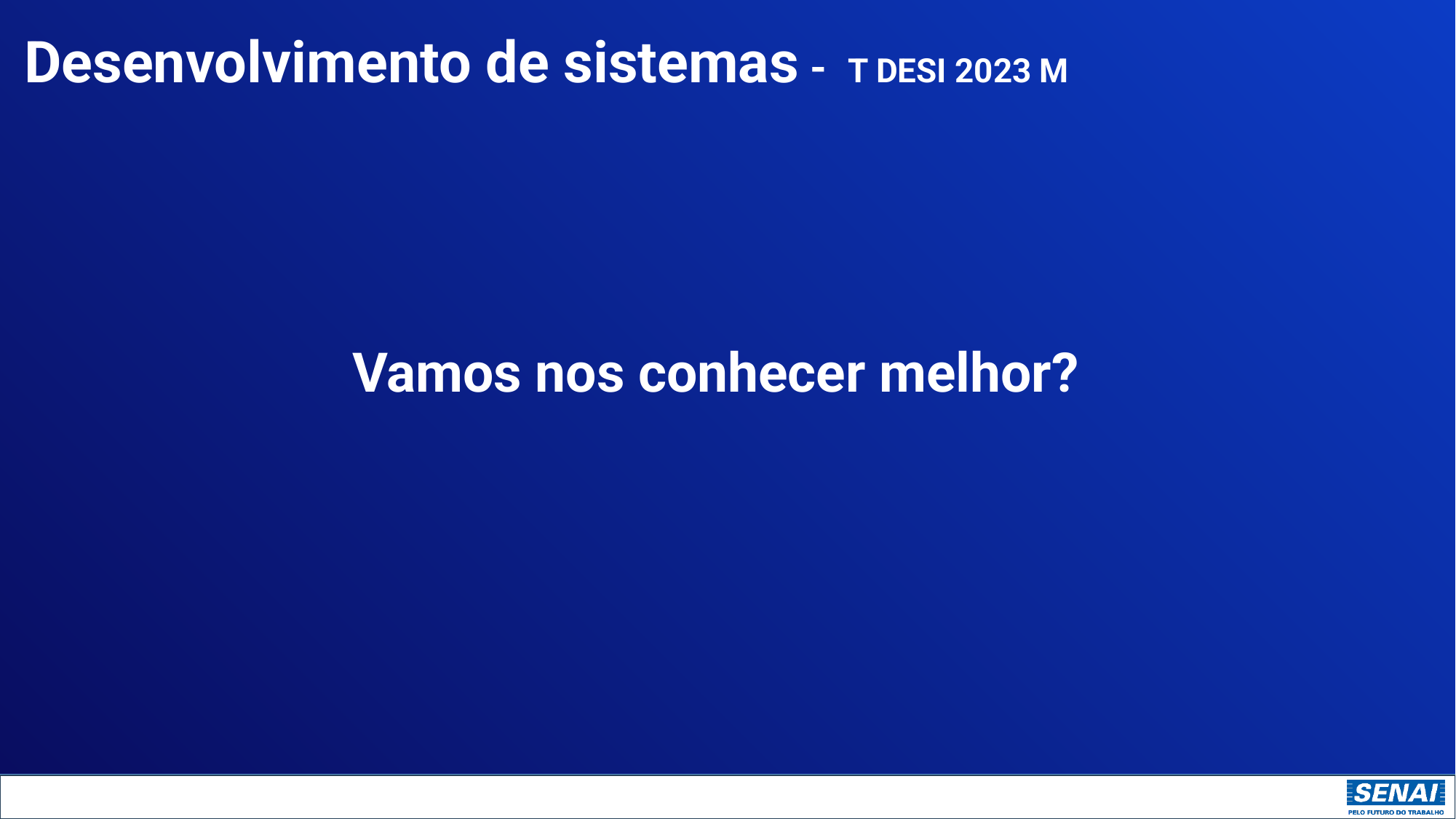

# Desenvolvimento de sistemas -  T DESI 2023 M
Vamos nos conhecer melhor?